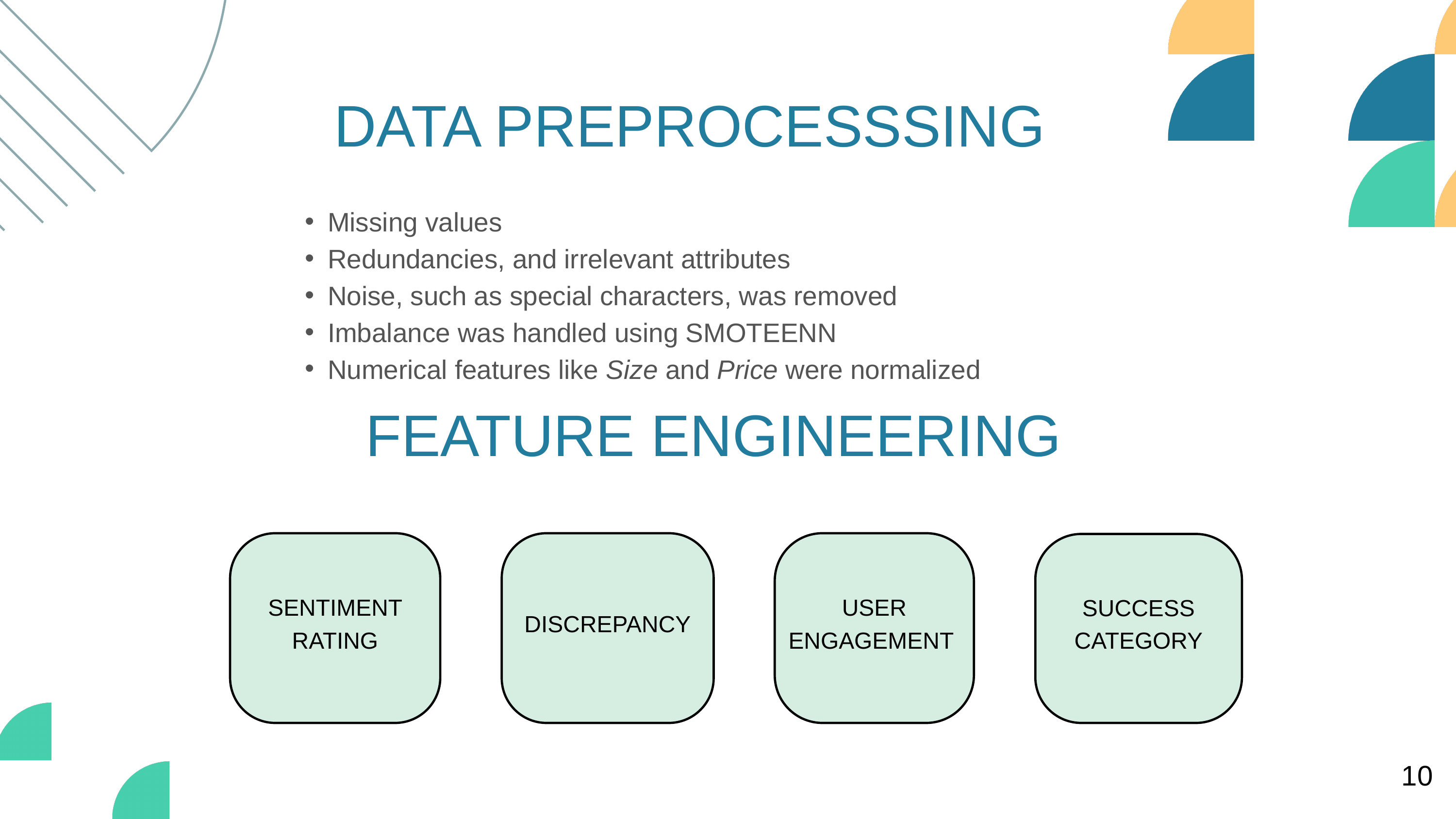

DATA PREPROCESSSING

Missing values
Redundancies, and irrelevant attributes
Noise, such as special characters, was removed
Imbalance was handled using SMOTEENN
Numerical features like Size and Price were normalized
FEATURE ENGINEERING

SENTIMENT RATING

DISCREPANCY

USER ENGAGEMENT

SUCCESS CATEGORY

10